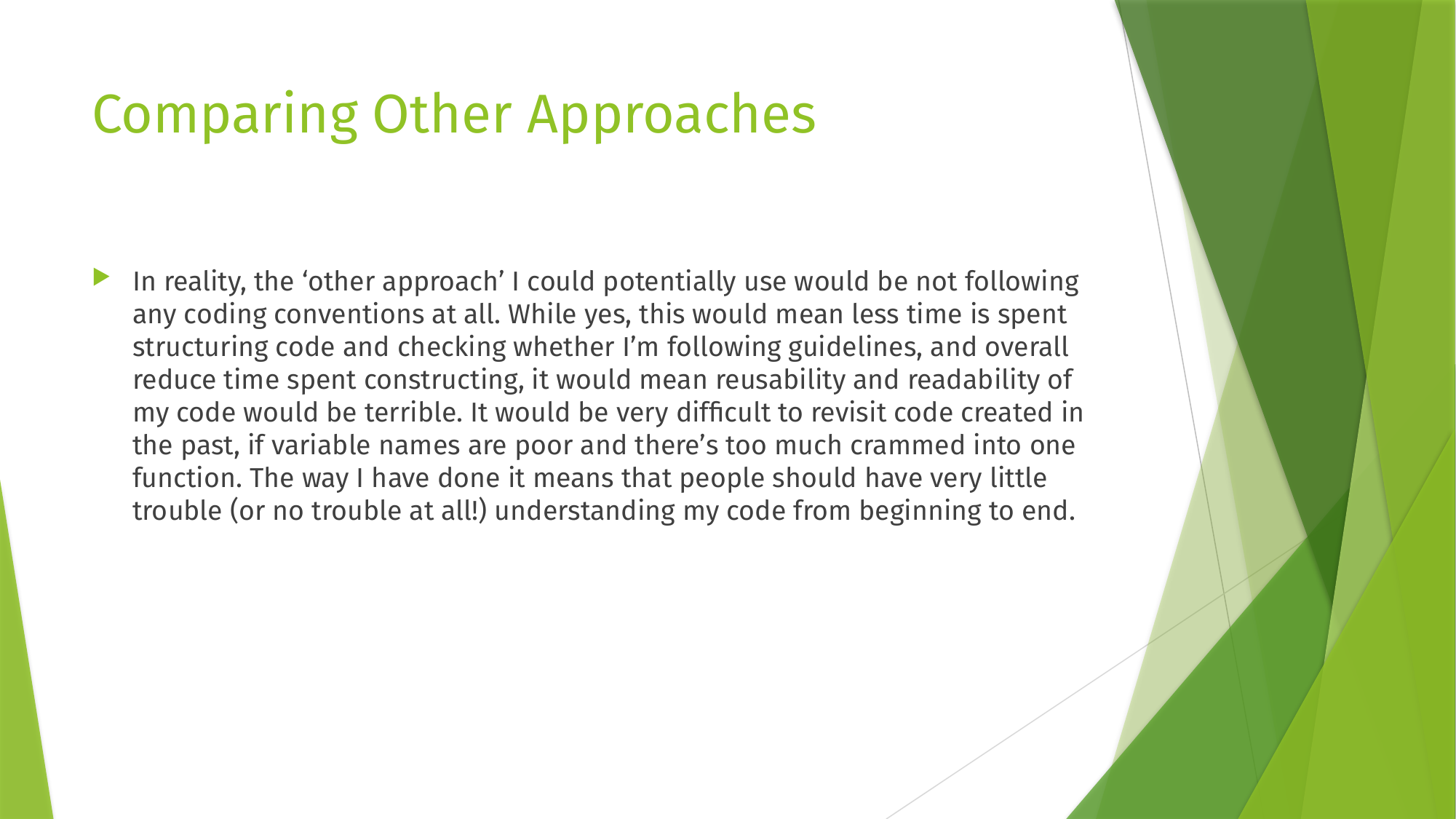

# Comparing Other Approaches
In reality, the ‘other approach’ I could potentially use would be not following any coding conventions at all. While yes, this would mean less time is spent structuring code and checking whether I’m following guidelines, and overall reduce time spent constructing, it would mean reusability and readability of my code would be terrible. It would be very difficult to revisit code created in the past, if variable names are poor and there’s too much crammed into one function. The way I have done it means that people should have very little trouble (or no trouble at all!) understanding my code from beginning to end.